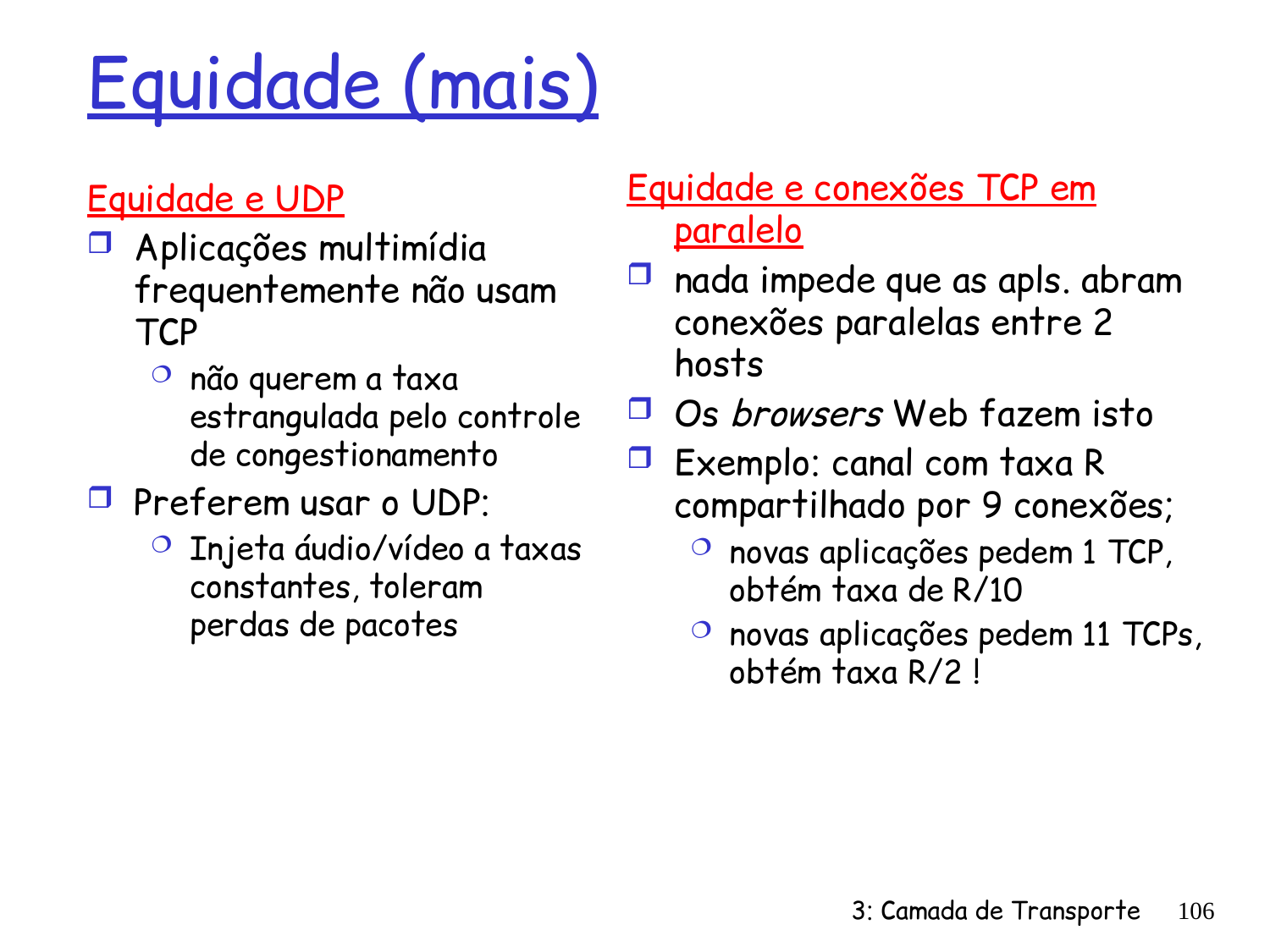

# Equidade (mais)
Equidade e conexões TCP em paralelo
nada impede que as apls. abram conexões paralelas entre 2 hosts
Os browsers Web fazem isto
Exemplo: canal com taxa R compartilhado por 9 conexões;
novas aplicações pedem 1 TCP, obtém taxa de R/10
novas aplicações pedem 11 TCPs, obtém taxa R/2 !

Equidade e UDP
Aplicações multimídia frequentemente não usam TCP
não querem a taxa estrangulada pelo controle de congestionamento
Preferem usar o UDP:
Injeta áudio/vídeo a taxas constantes, toleram perdas de pacotes

3: Camada de Transporte
106